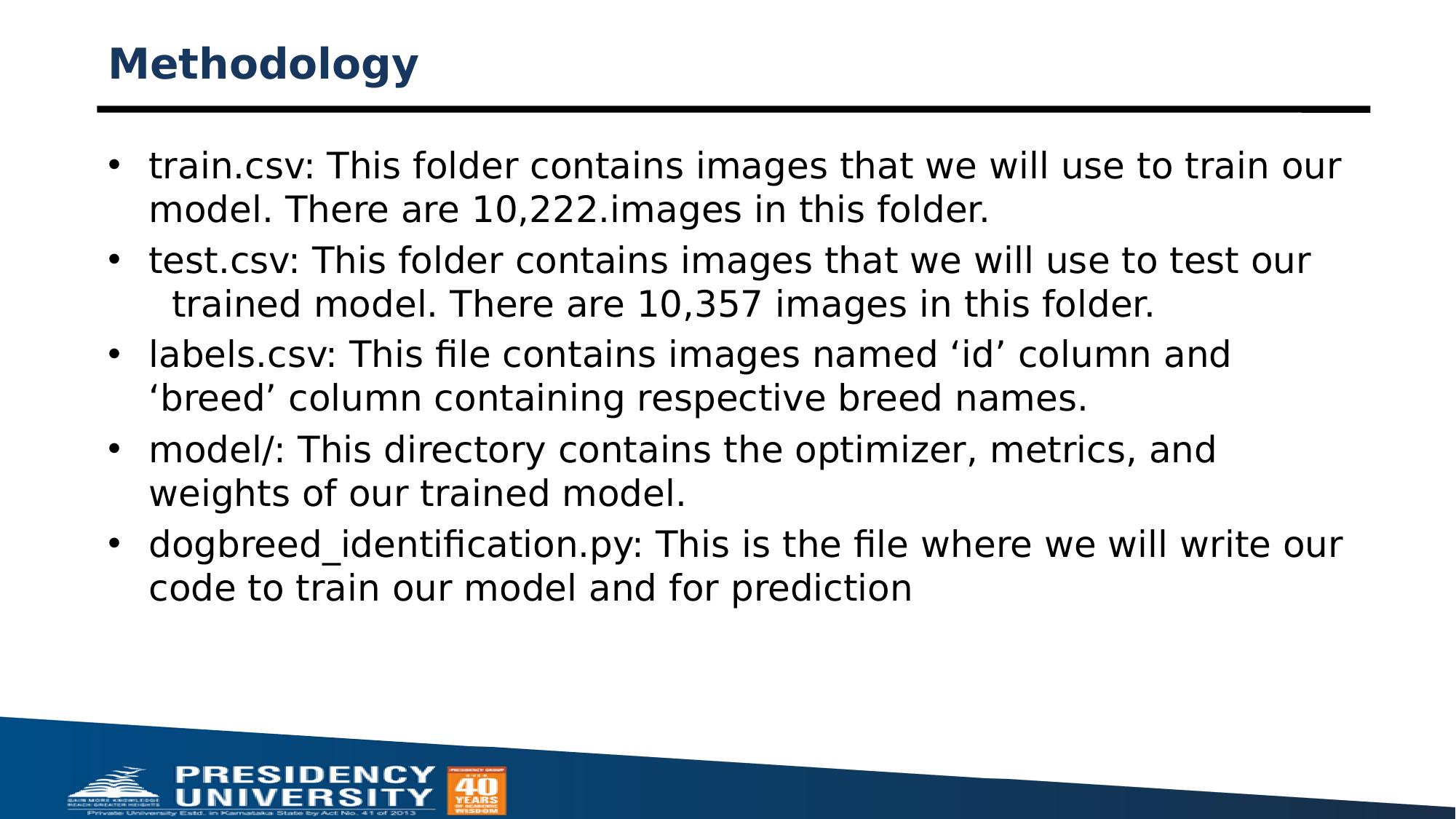

# Methodology
train.csv: This folder contains images that we will use to train our model. There are 10,222.images in this folder.
test.csv: This folder contains images that we will use to test our       trained model. There are 10,357 images in this folder.
labels.csv: This file contains images named ‘id’ column and ‘breed’ column containing respective breed names.
model/: This directory contains the optimizer, metrics, and weights of our trained model.
dogbreed_identification.py: This is the file where we will write our code to train our model and for prediction